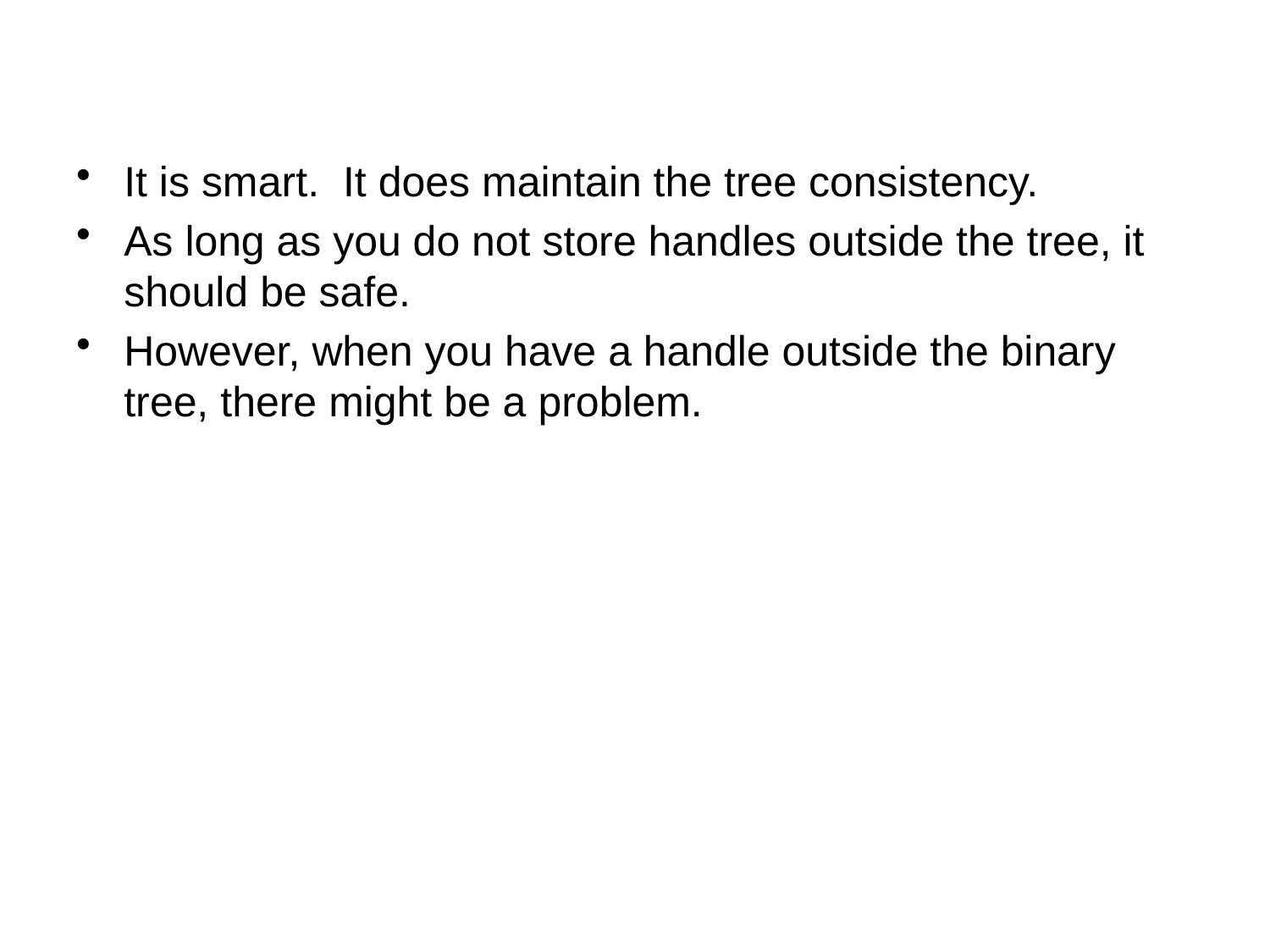

#
It is smart.  It does maintain the tree consistency.
As long as you do not store handles outside the tree, it should be safe.
However, when you have a handle outside the binary tree, there might be a problem.